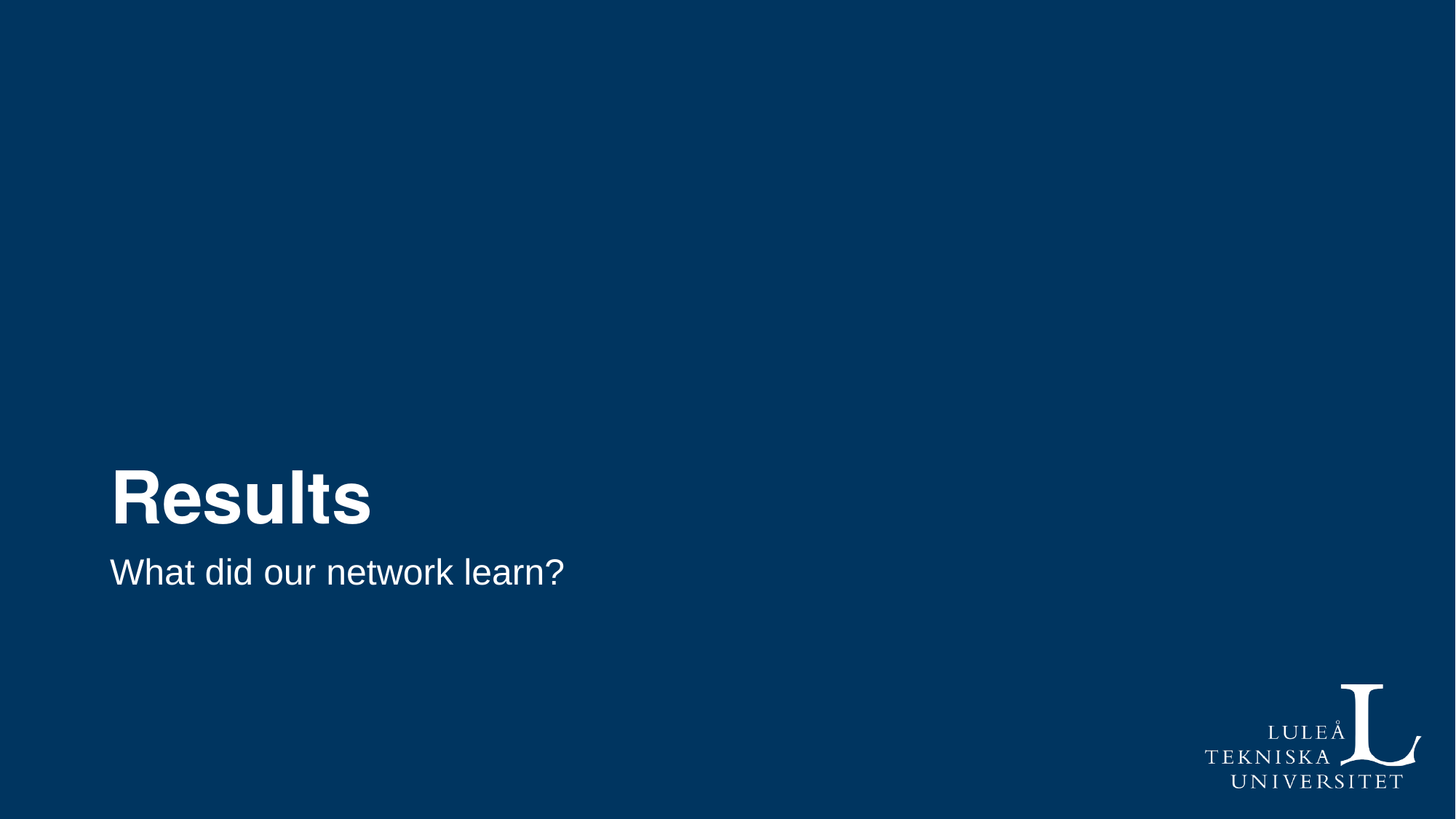

# Results
What did our network learn?